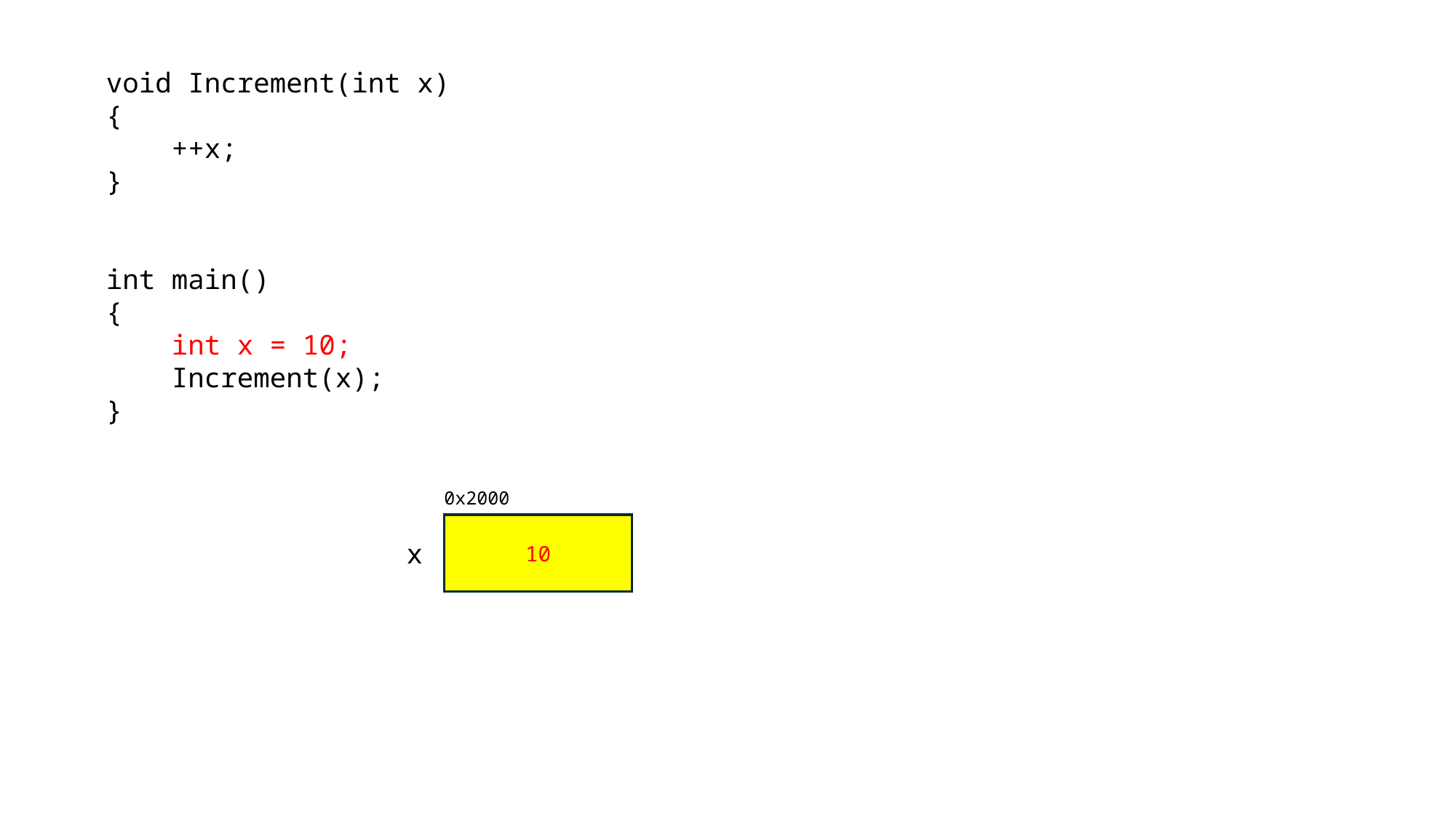

void Increment(int x)
{
    ++x;
}

int main()
{
    int x = 10;
    Increment(x);
}
0x2000
10
x